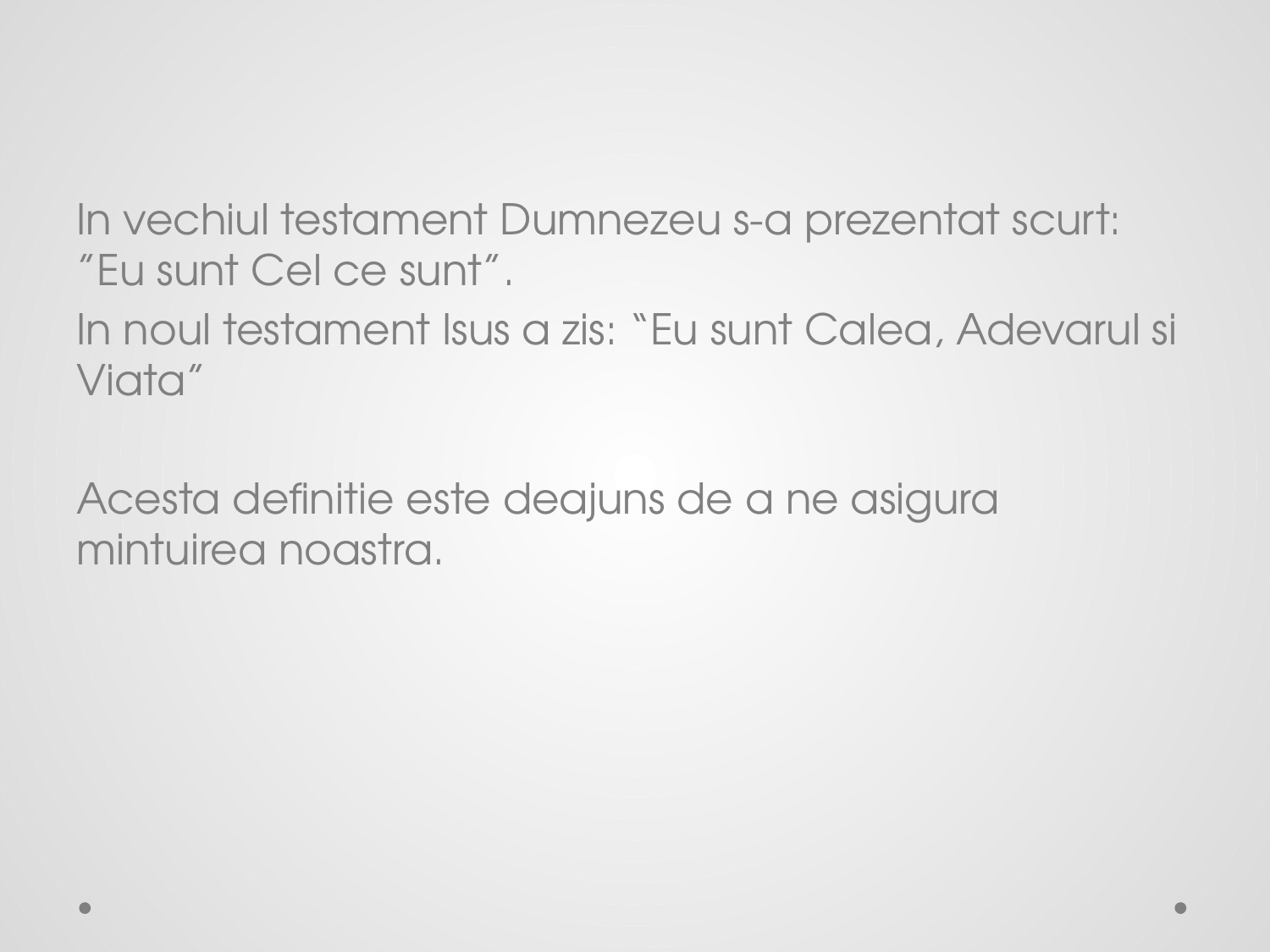

In vechiul testament Dumnezeu s-a prezentat scurt: ”Eu sunt Cel ce sunt”.
In noul testament Isus a zis: “Eu sunt Calea, Adevarul si Viata”

Acesta definitie este deajuns de a ne asigura mintuirea noastra.